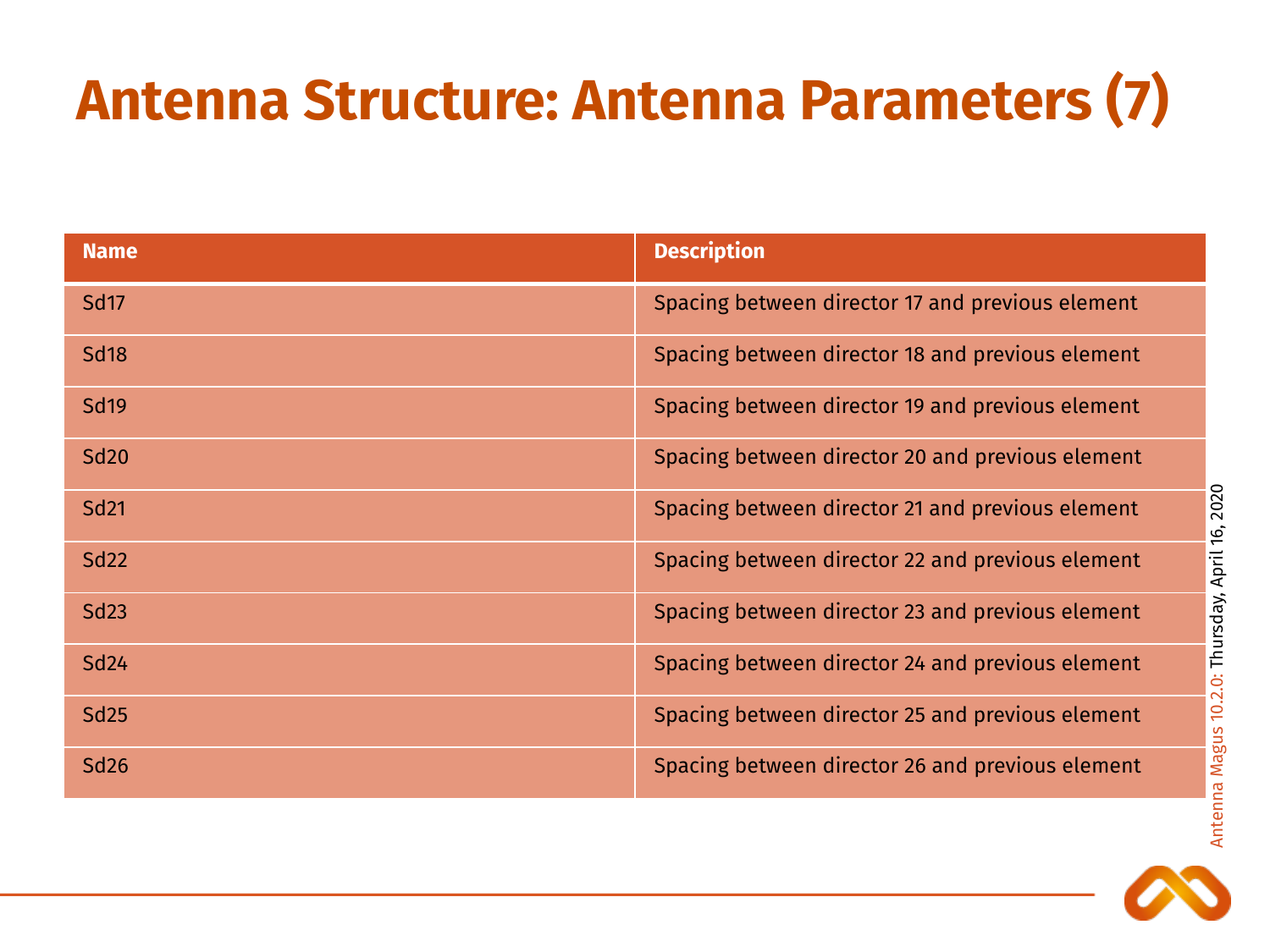

# Antenna Structure: Antenna Parameters (7)

| Name | Description |
| --- | --- |
| Sd17 | Spacing between director 17 and previous element |
| Sd18 | Spacing between director 18 and previous element |
| Sd19 | Spacing between director 19 and previous element |
| Sd20 | Spacing between director 20 and previous element |
| Sd21 | Spacing between director 21 and previous element |
| Sd22 | Spacing between director 22 and previous element |
| Sd23 | Spacing between director 23 and previous element |
| Sd24 | Spacing between director 24 and previous element |
| Sd25 | Spacing between director 25 and previous element |
| Sd26 | Spacing between director 26 and previous element |